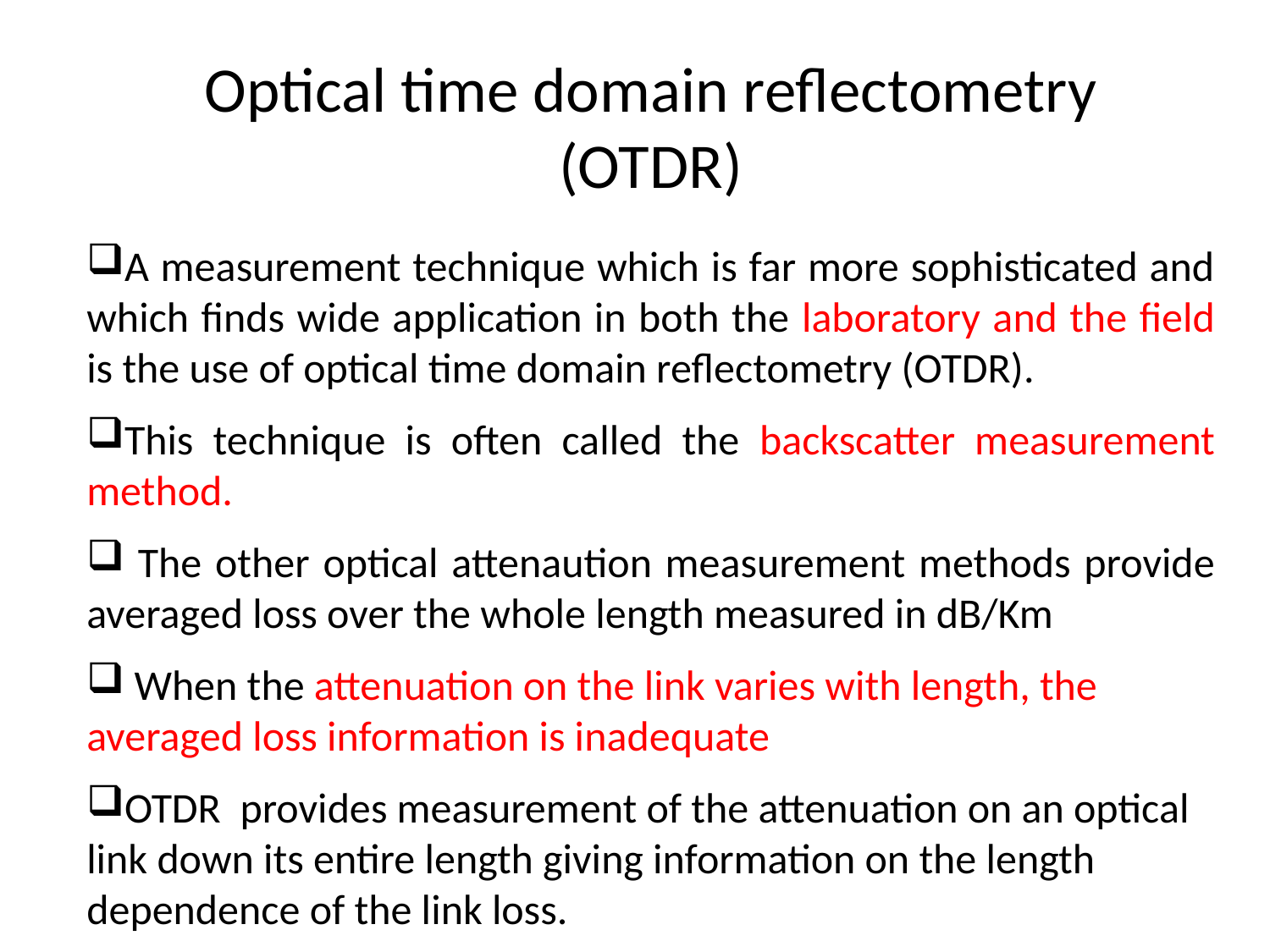

Optical time domain reflectometry (OTDR)
A measurement technique which is far more sophisticated and which finds wide application in both the laboratory and the field is the use of optical time domain reflectometry (OTDR).
This technique is often called the backscatter measurement method.
 The other optical attenaution measurement methods provide averaged loss over the whole length measured in dB/Km
 When the attenuation on the link varies with length, the averaged loss information is inadequate
OTDR  provides measurement of the attenuation on an optical link down its entire length giving information on the length dependence of the link loss.